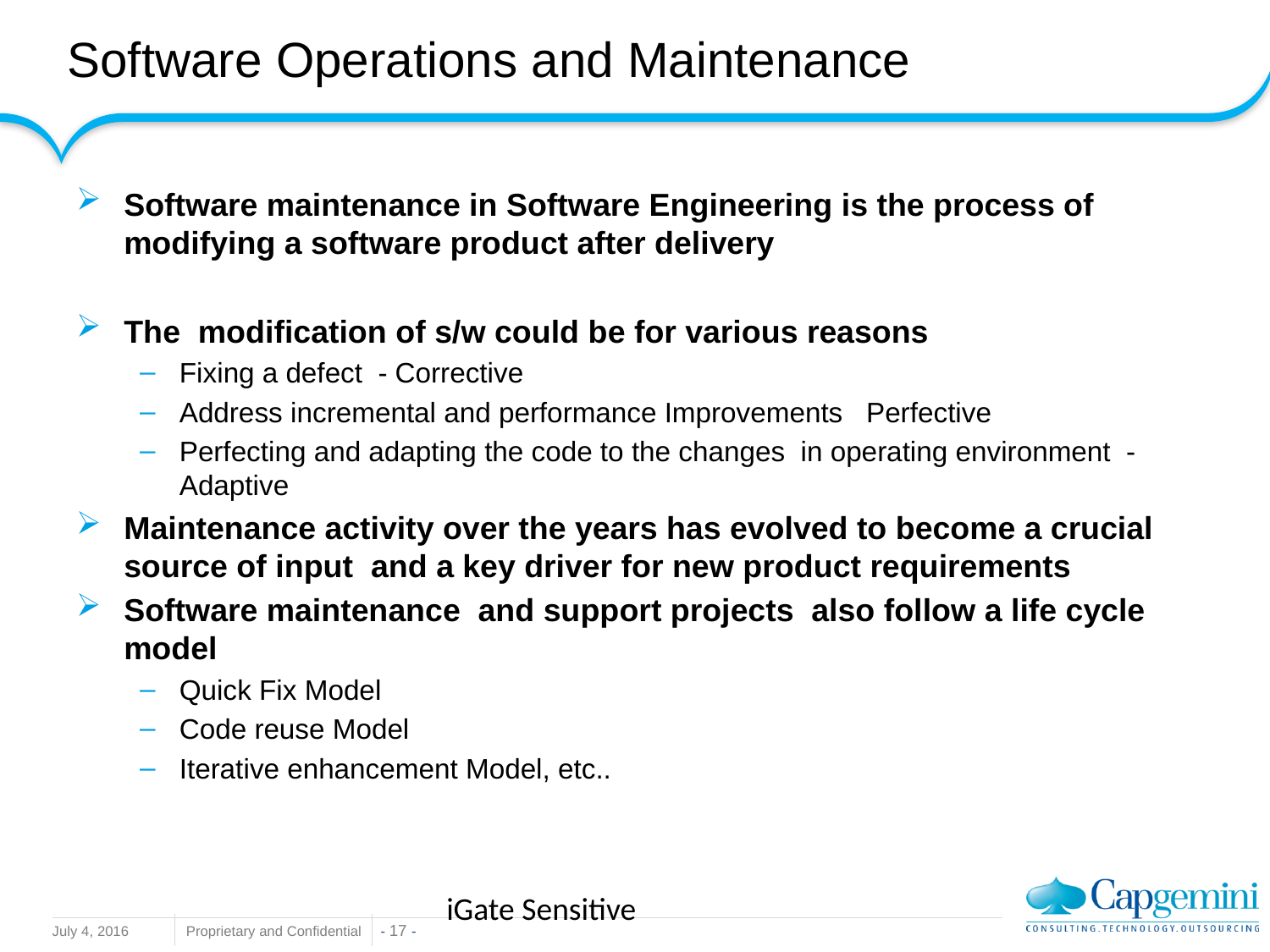

# Software Operations and Maintenance
Software maintenance in Software Engineering is the process of  modifying a software product after delivery

The  modification of s/w could be for various reasons
Fixing a defect  - Corrective
Address incremental and performance Improvements   Perfective
Perfecting and adapting the code to the changes  in operating environment  - Adaptive
Maintenance activity over the years has evolved to become a crucial source of input  and a key driver for new product requirements
Software maintenance  and support projects  also follow a life cycle model
Quick Fix Model
Code reuse Model
Iterative enhancement Model, etc..

iGate Sensitive